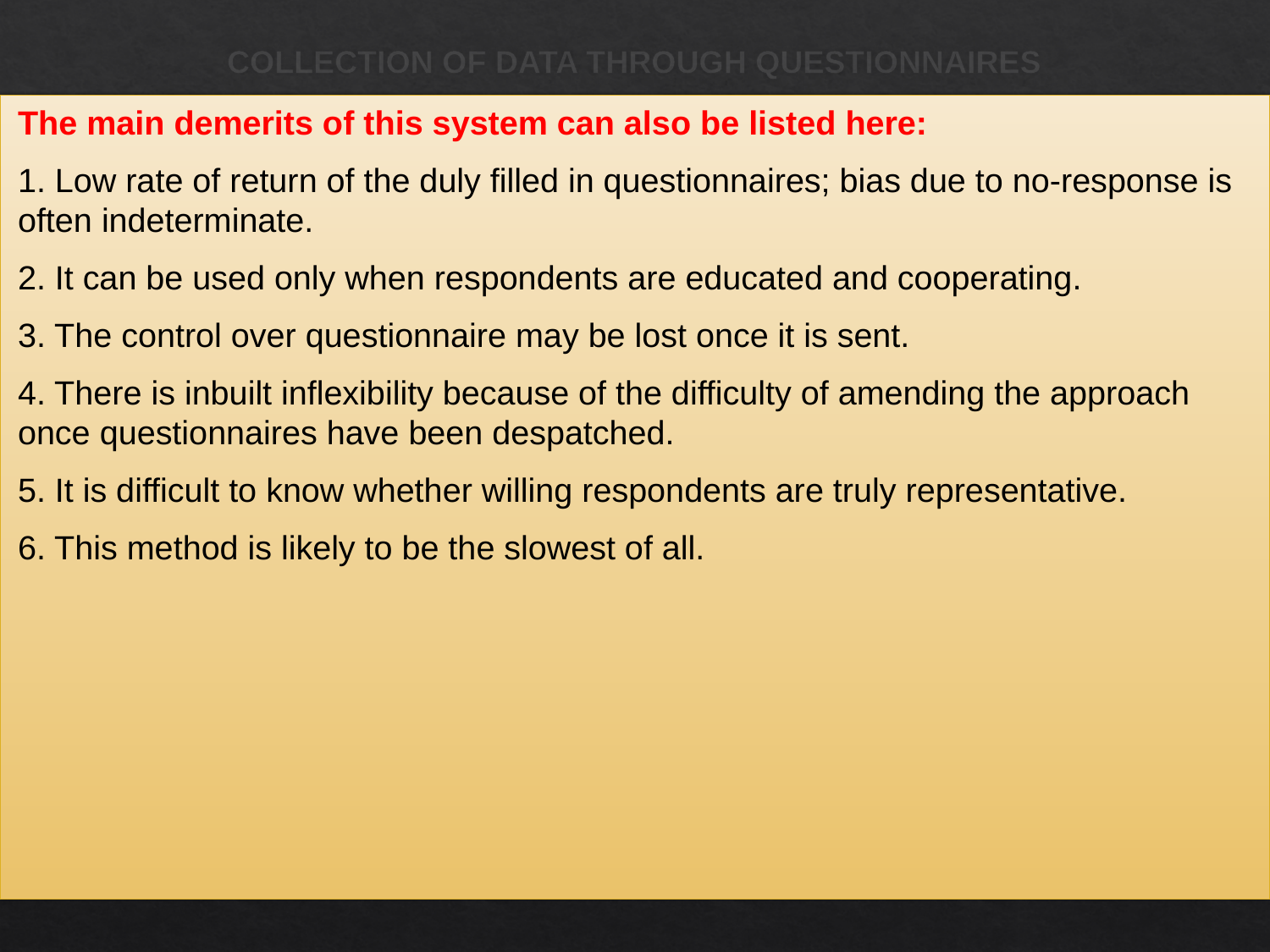

# COLLECTION OF DATA THROUGH QUESTIONNAIRES
The main demerits of this system can also be listed here:
1. Low rate of return of the duly filled in questionnaires; bias due to no-response is often indeterminate.
2. It can be used only when respondents are educated and cooperating.
3. The control over questionnaire may be lost once it is sent.
4. There is inbuilt inflexibility because of the difficulty of amending the approach once questionnaires have been despatched.
5. It is difficult to know whether willing respondents are truly representative.
6. This method is likely to be the slowest of all.